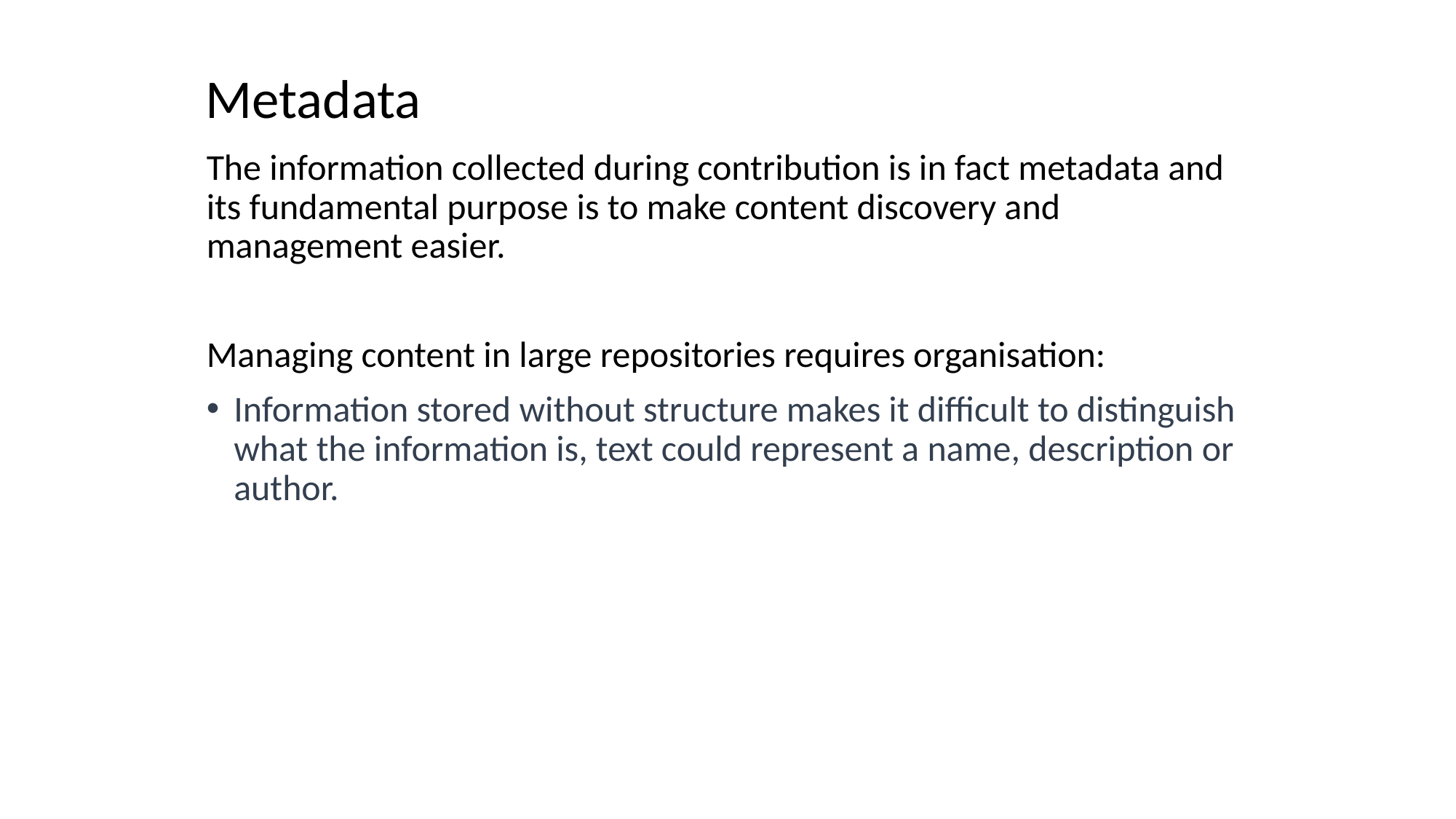

# Metadata
The information collected during contribution is in fact metadata and its fundamental purpose is to make content discovery and management easier.

Managing content in large repositories requires organisation:
Information stored without structure makes it difficult to distinguish what the information is, text could represent a name, description or author.